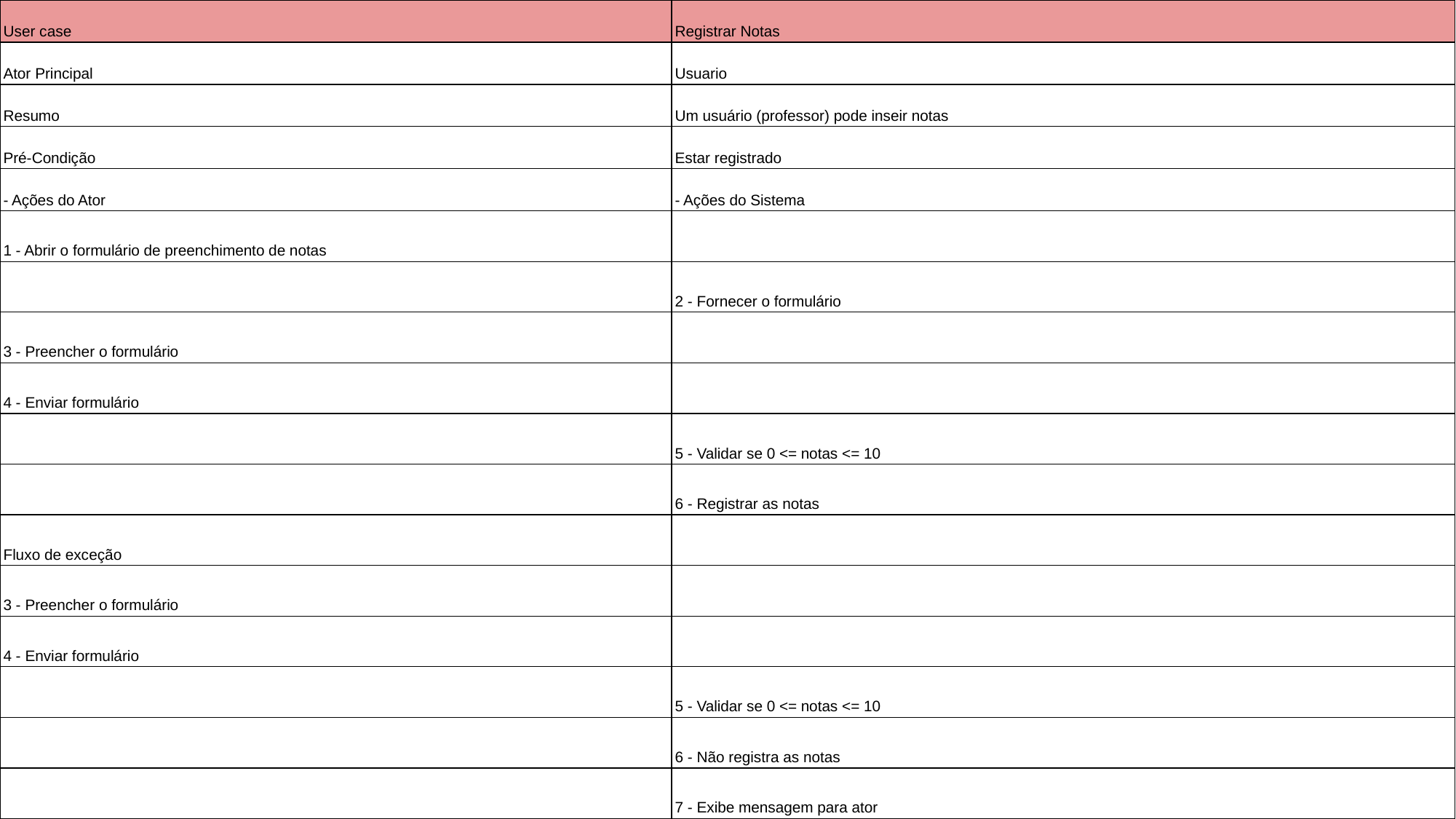

| User case | Registrar Notas |
| --- | --- |
| Ator Principal | Usuario |
| Resumo | Um usuário (professor) pode inseir notas |
| Pré-Condição | Estar registrado |
| - Ações do Ator | - Ações do Sistema |
| 1 - Abrir o formulário de preenchimento de notas |  |
|  | 2 - Fornecer o formulário |
| 3 - Preencher o formulário |  |
| 4 - Enviar formulário |  |
|  | 5 - Validar se 0 <= notas <= 10 |
|  | 6 - Registrar as notas |
| Fluxo de exceção |  |
| 3 - Preencher o formulário |  |
| 4 - Enviar formulário |  |
|  | 5 - Validar se 0 <= notas <= 10 |
|  | 6 - Não registra as notas |
|  | 7 - Exibe mensagem para ator |